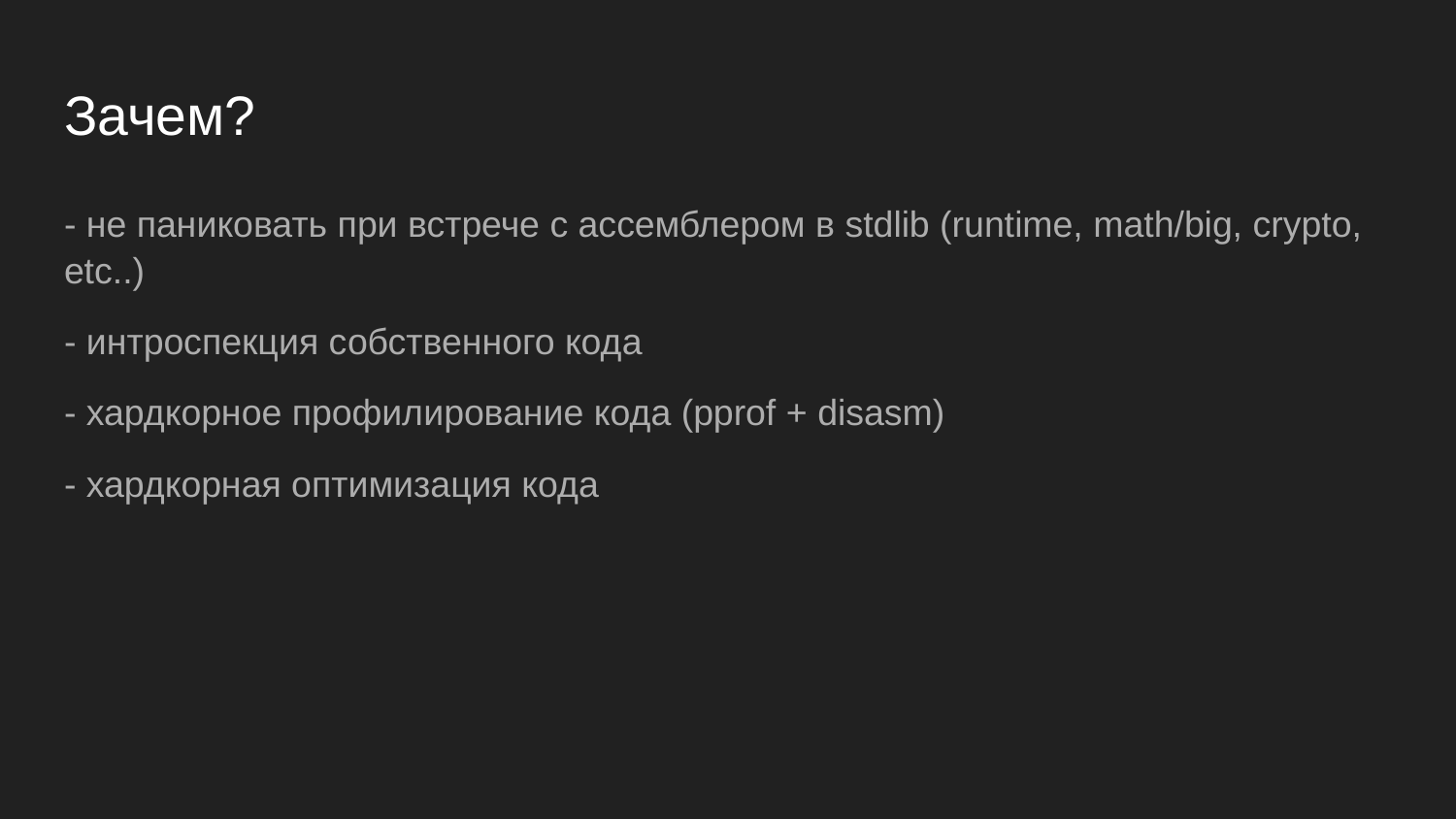

# Зачем?
- не паниковать при встрече с ассемблером в stdlib (runtime, math/big, crypto, etc..)
- интроспекция собственного кода
- хардкорное профилирование кода (pprof + disasm)
- хардкорная оптимизация кода